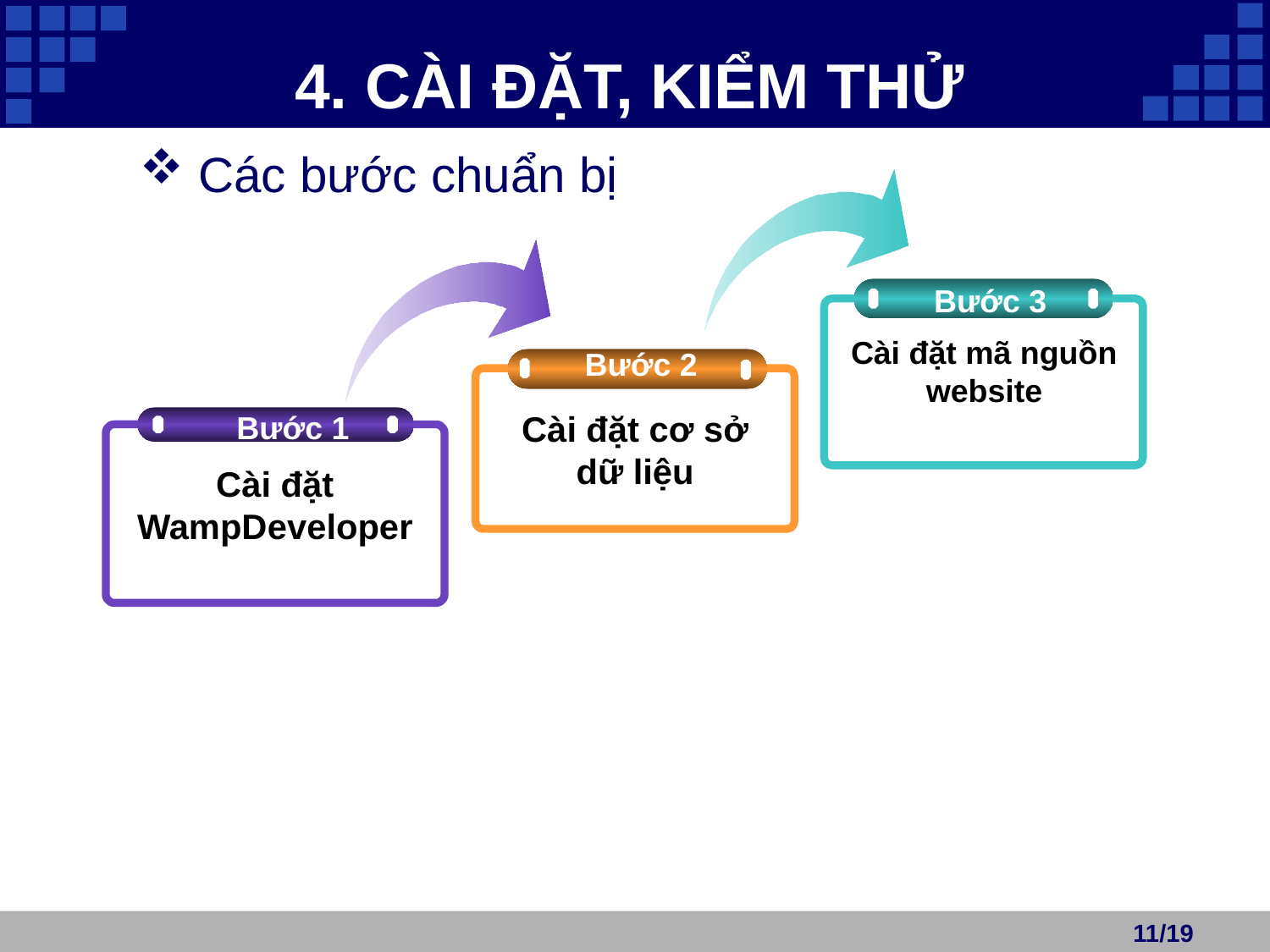

# 4. CÀI ĐẶT, KIỂM THỬ
 Các bước chuẩn bị

Bước 3

Cài đặt mã nguồn website
Bước 2

Cài đặt cơ sở dữ liệu
Bước 1

Cài đặt WampDeveloper
11/19